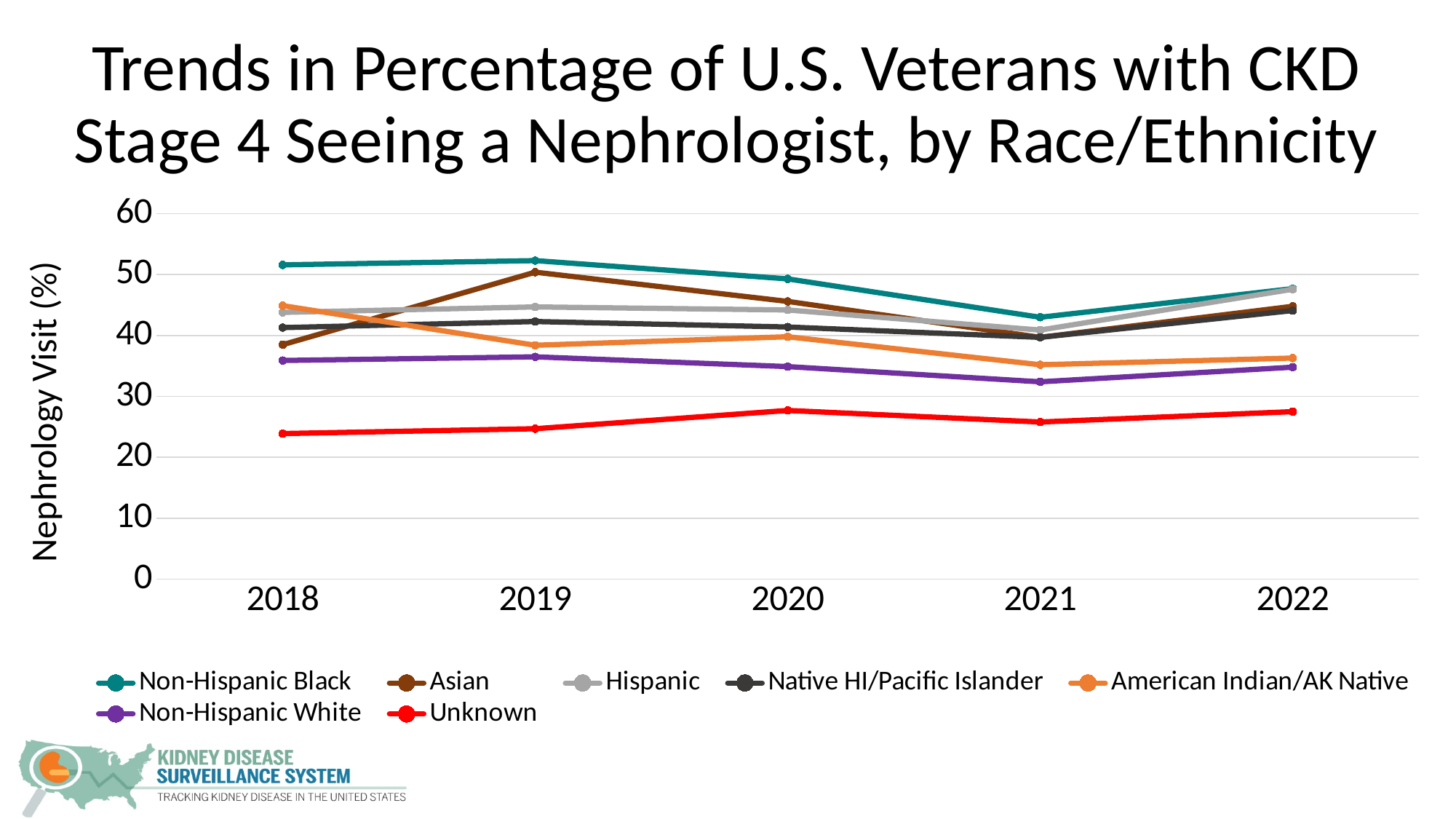

# Trends in Percentage of U.S. Veterans with CKD Stage 4 Seeing a Nephrologist, by Race/Ethnicity

### Chart

| Category | Non-Hispanic Black | Asian | Hispanic | Native HI/Pacific Islander | American Indian/AK Native | Non-Hispanic White | Unknown |
|---|---|---|---|---|---|---|---|
| 2018 | 51.6 | 38.5 | 43.8 | 41.3 | 44.9 | 35.9 | 23.9 |
| 2019 | 52.3 | 50.4 | 44.7 | 42.3 | 38.4 | 36.5 | 24.7 |
| 2020 | 49.3 | 45.6 | 44.2 | 41.4 | 39.8 | 34.9 | 27.7 |
| 2021 | 43.0 | 39.7 | 40.9 | 39.7 | 35.2 | 32.4 | 25.8 |
| 2022 | 47.7 | 44.8 | 47.6 | 44.1 | 36.3 | 34.8 | 27.5 |